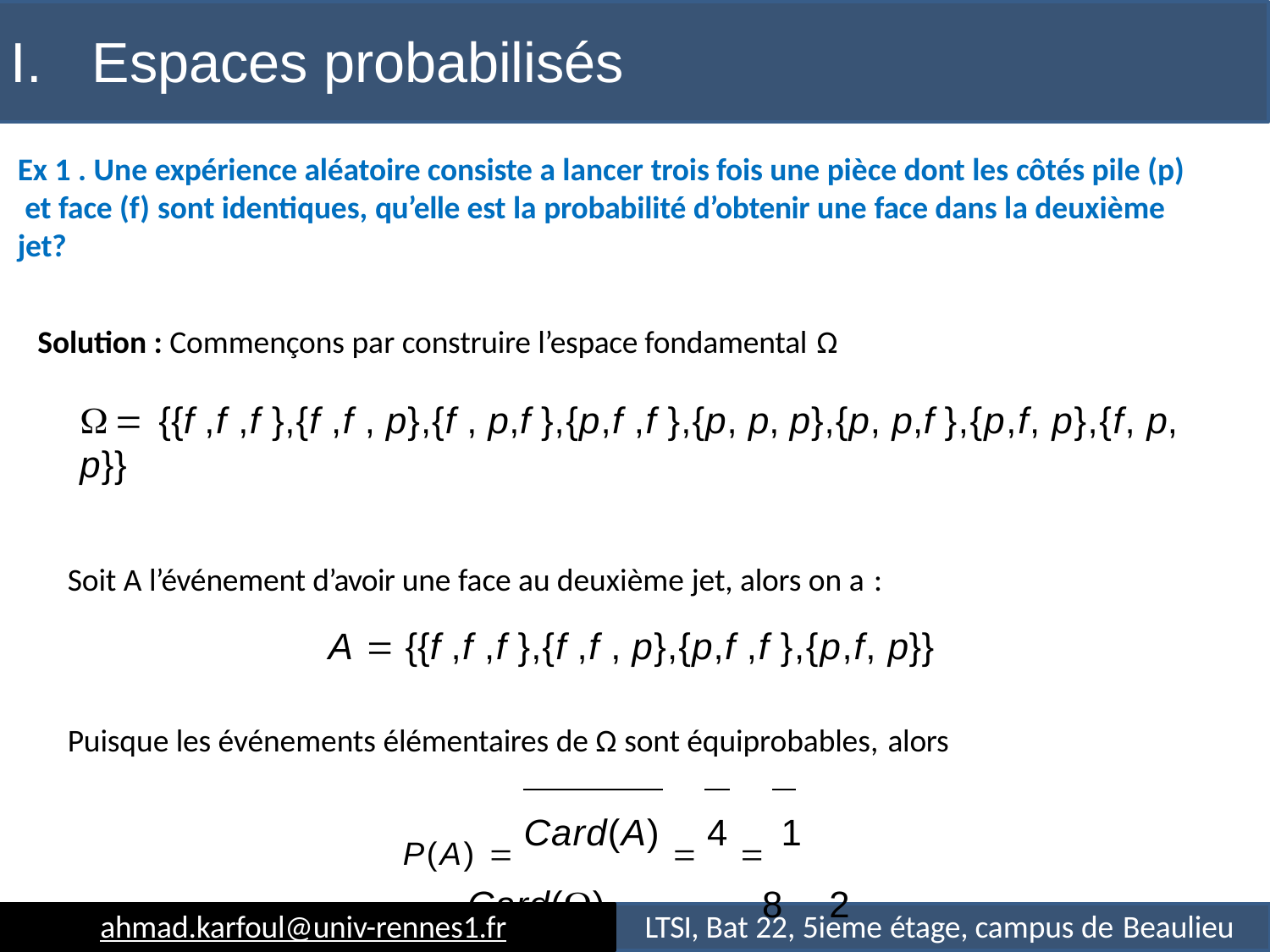

# I.	Espaces probabilisés
Ex 1 . Une expérience aléatoire consiste a lancer trois fois une pièce dont les côtés pile (p)  et face (f) sont identiques, qu’elle est la probabilité d’obtenir une face dans la deuxième  jet?

Solution : Commençons par construire l’espace fondamental Ω

Ω= {{f ,f ,f },{f ,f , p},{f , p,f },{p,f ,f },{p, p, p},{p, p,f },{p,f, p},{f, p, p}}

Soit A l’événement d’avoir une face au deuxième jet, alors on a :
A = {{f ,f ,f },{f ,f , p},{p,f ,f },{p,f, p}}

Puisque les événements élémentaires de Ω sont équiprobables, alors

P(A) = Card(A) = 4 = 1
Card(Ω)	8	2

ahmad.karfoul@univ-rennes1.fr
LTSI, Bat 22, 5ieme étage, campus de Beaulieu